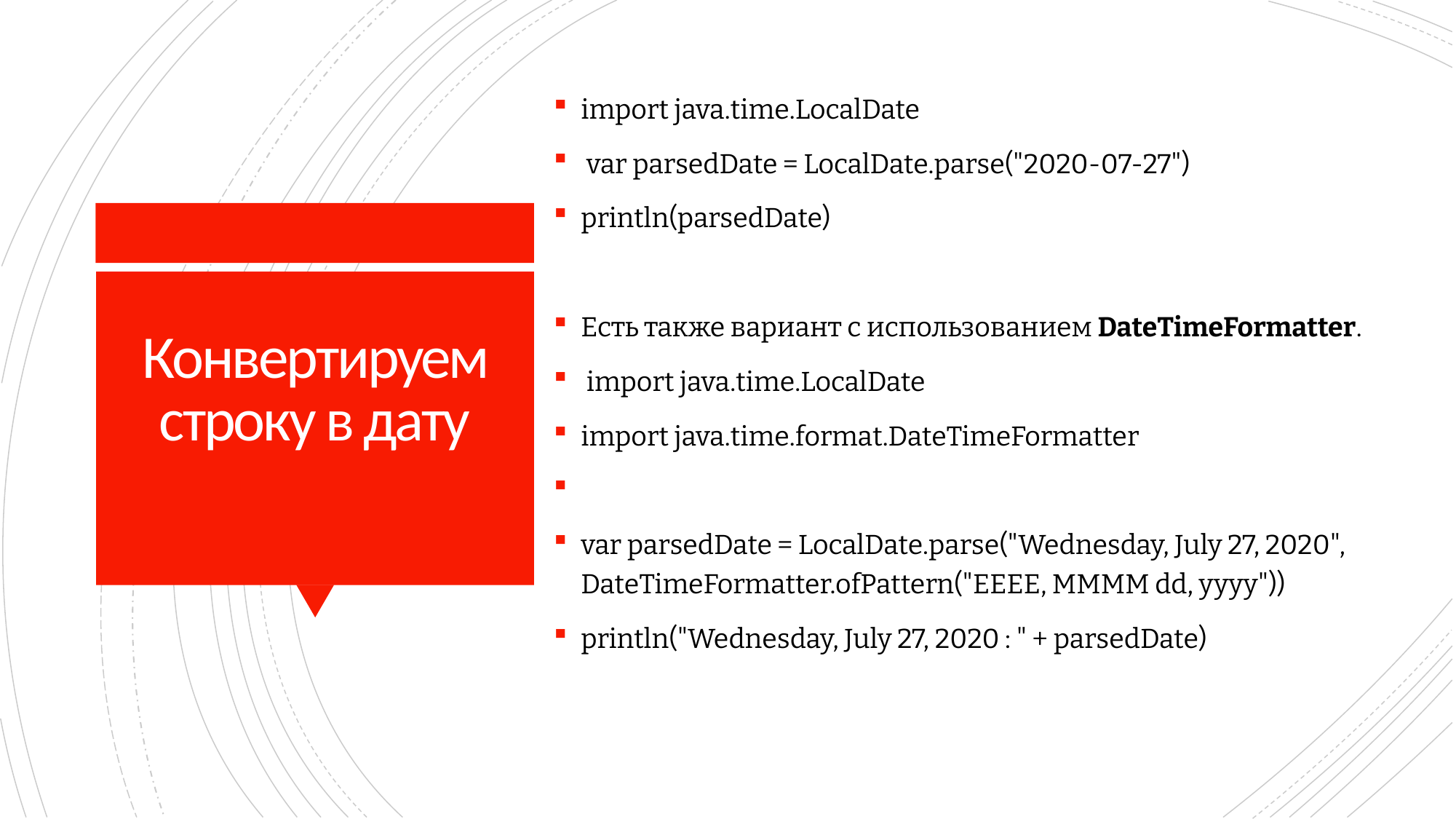

import java.time.LocalDate
 var parsedDate = LocalDate.parse("2020-07-27")
println(parsedDate)

Есть также вариант с использованием DateTimeFormatter.
 import java.time.LocalDate
import java.time.format.DateTimeFormatter

var parsedDate = LocalDate.parse("Wednesday, July 27, 2020", DateTimeFormatter.ofPattern("EEEE, MMMM dd, yyyy"))
println("Wednesday, July 27, 2020 : " + parsedDate)

# Конвертируем строку в дату